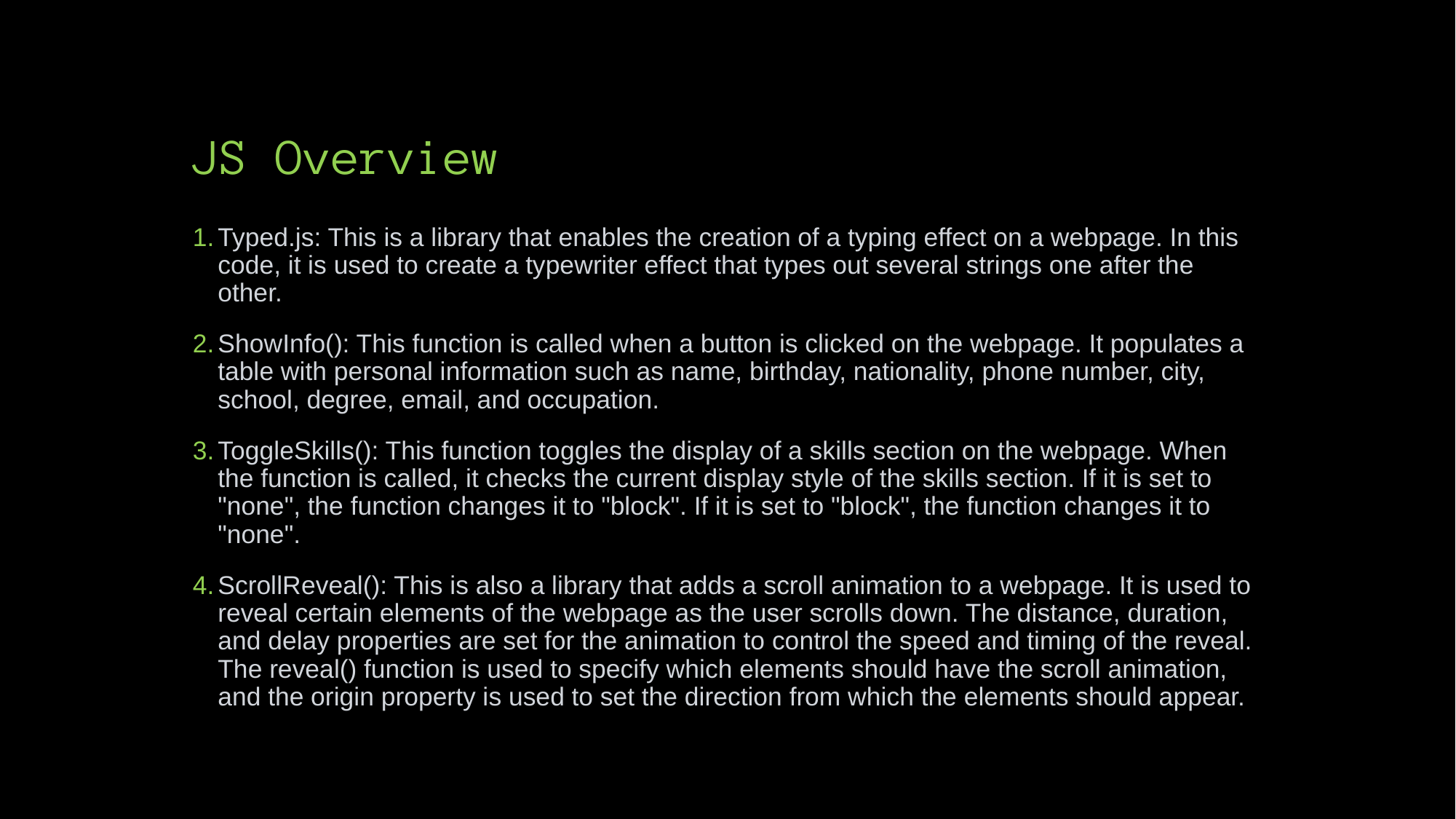

# JS Overview
Typed.js: This is a library that enables the creation of a typing effect on a webpage. In this code, it is used to create a typewriter effect that types out several strings one after the other.
ShowInfo(): This function is called when a button is clicked on the webpage. It populates a table with personal information such as name, birthday, nationality, phone number, city, school, degree, email, and occupation.
ToggleSkills(): This function toggles the display of a skills section on the webpage. When the function is called, it checks the current display style of the skills section. If it is set to "none", the function changes it to "block". If it is set to "block", the function changes it to "none".
ScrollReveal(): This is also a library that adds a scroll animation to a webpage. It is used to reveal certain elements of the webpage as the user scrolls down. The distance, duration, and delay properties are set for the animation to control the speed and timing of the reveal. The reveal() function is used to specify which elements should have the scroll animation, and the origin property is used to set the direction from which the elements should appear.